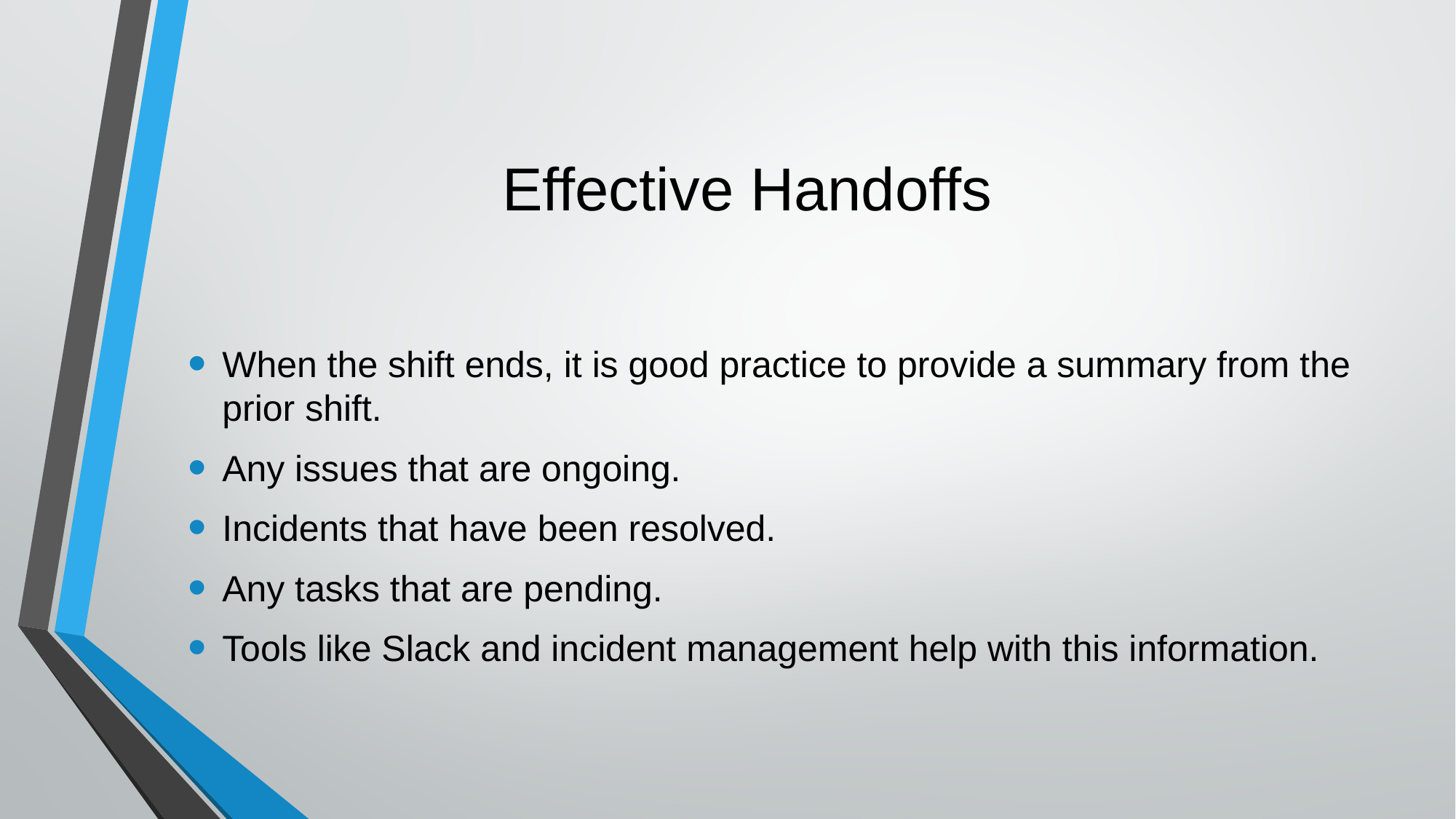

# Effective Handoffs
When the shift ends, it is good practice to provide a summary from the prior shift.
Any issues that are ongoing.
Incidents that have been resolved.
Any tasks that are pending.
Tools like Slack and incident management help with this information.